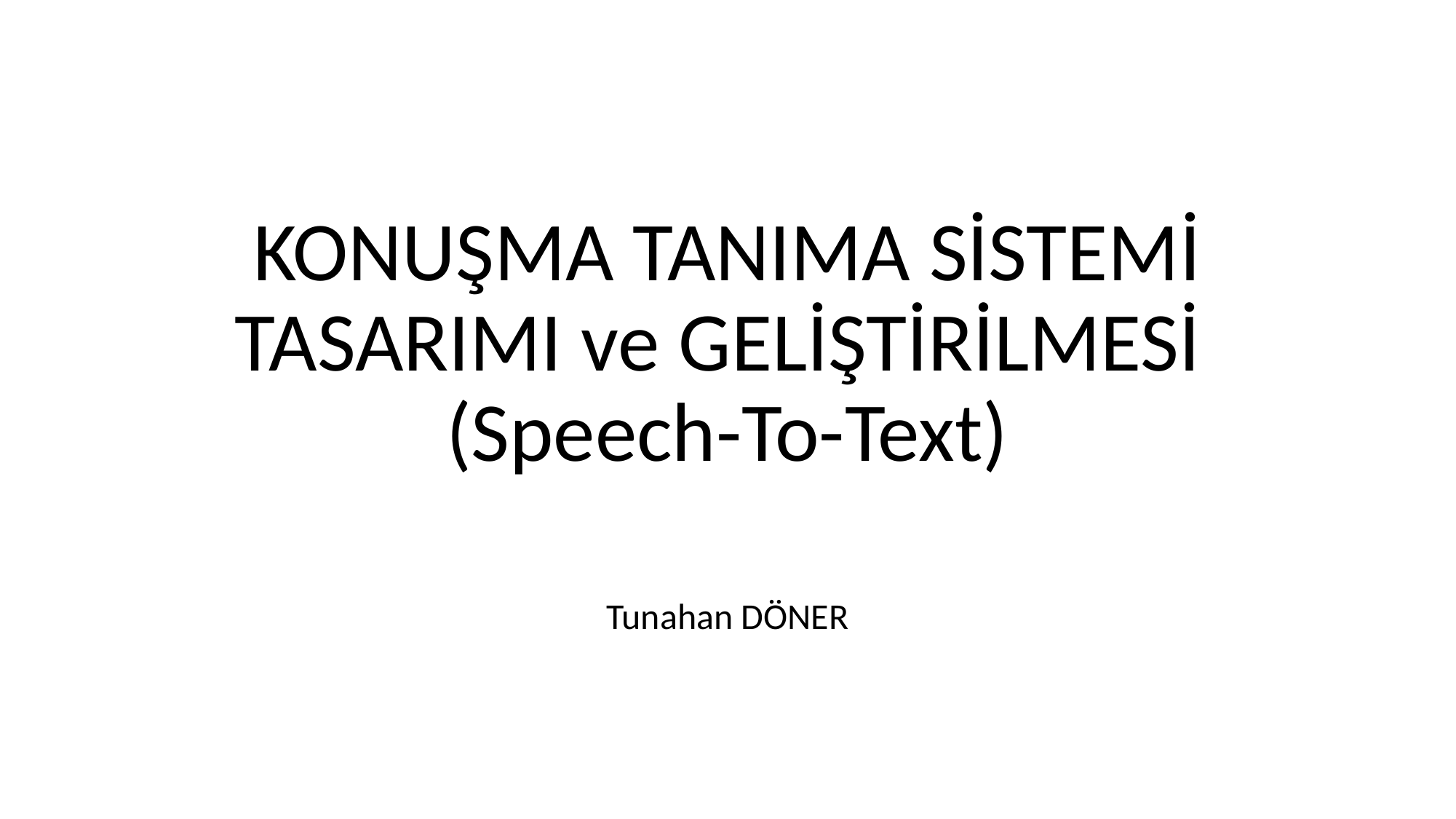

# KONUŞMA TANIMA SİSTEMİ TASARIMI ve GELİŞTİRİLMESİ (Speech-To-Text)
Tunahan DÖNER